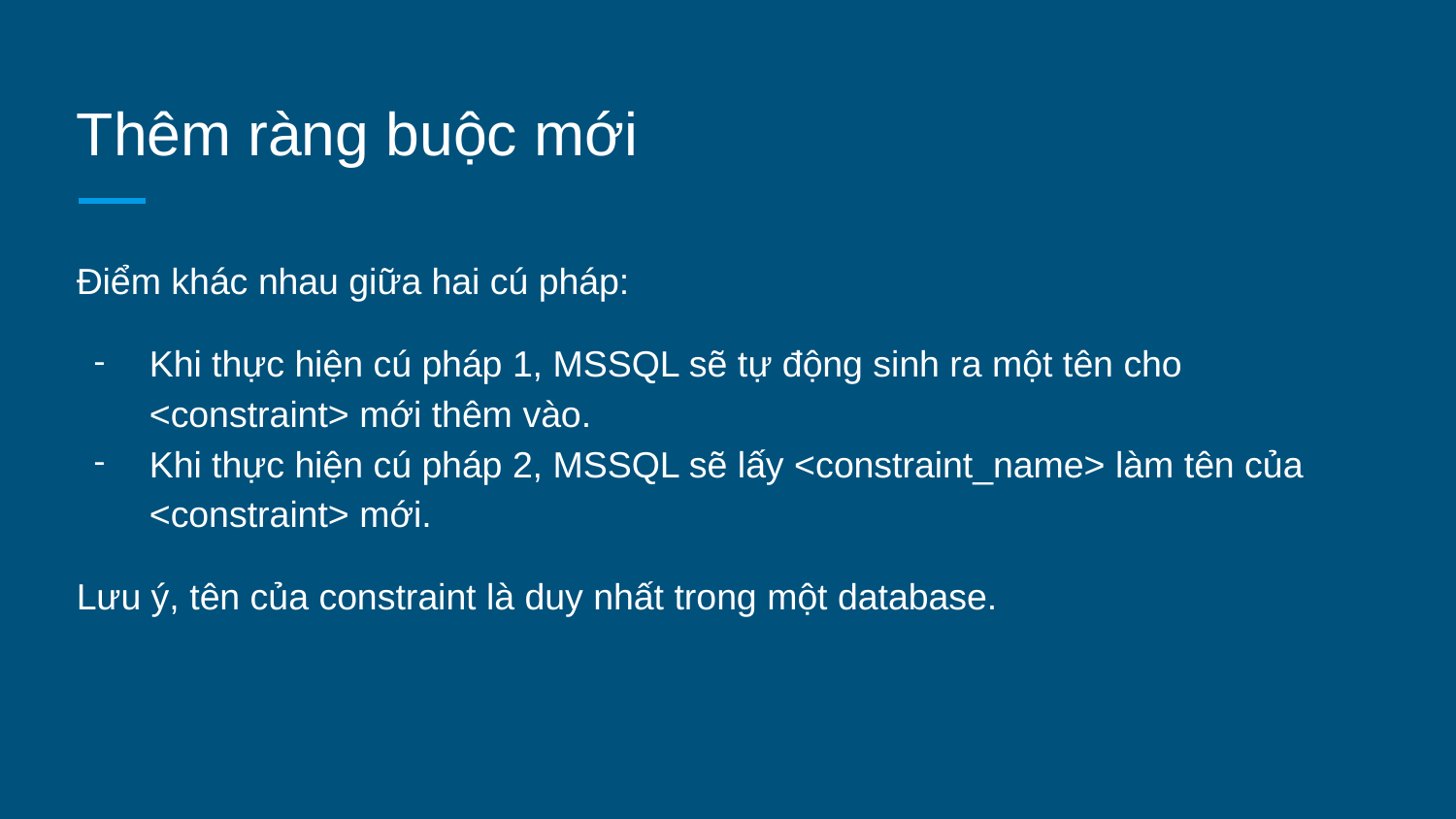

# Thêm ràng buộc mới
Điểm khác nhau giữa hai cú pháp:
Khi thực hiện cú pháp 1, MSSQL sẽ tự động sinh ra một tên cho <constraint> mới thêm vào.
Khi thực hiện cú pháp 2, MSSQL sẽ lấy <constraint_name> làm tên của <constraint> mới.
Lưu ý, tên của constraint là duy nhất trong một database.